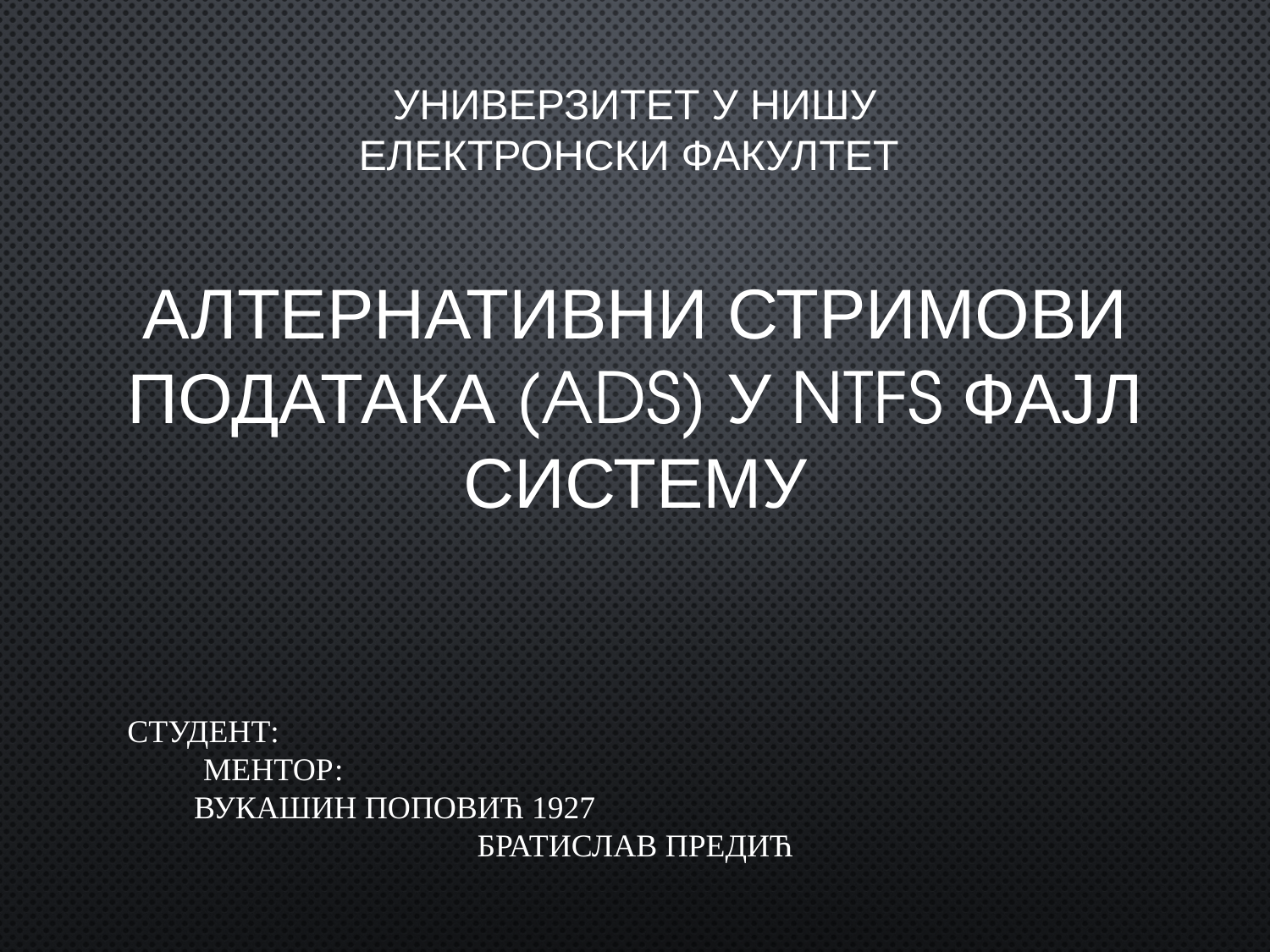

УНИВЕРЗИТЕТ У НИШУ
Електронски факултет
# Алтернативни стримови података (ADS) у NTFS фајл систему

Студент:               						         Ментор:                                                                                                   Вукашин Поповић 1927			                Братислав Предић